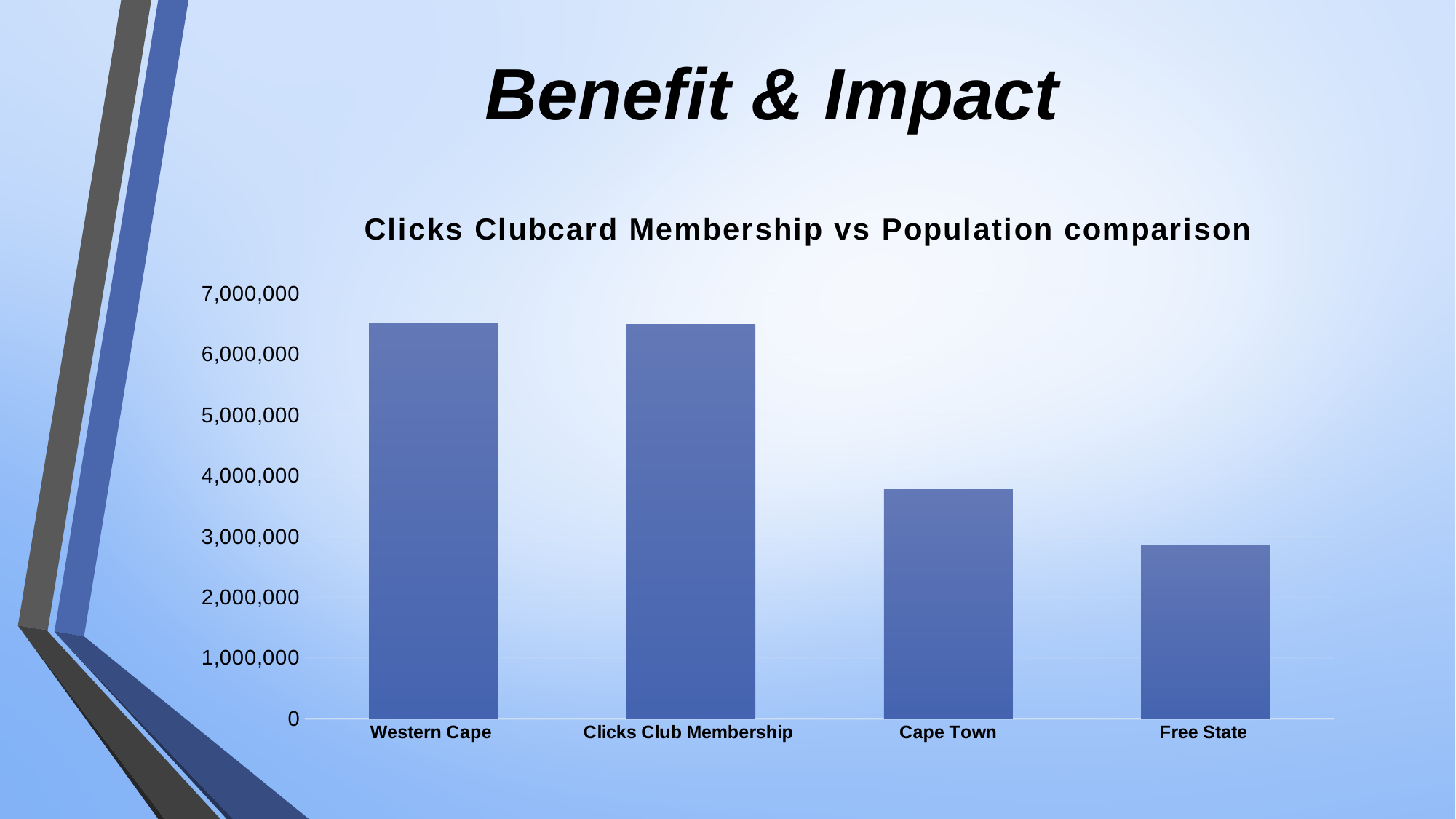

# Benefit & Impact

### Chart: Clicks Clubcard Membership vs Population comparison

| Category |  |
|---|---|
| Western Cape  | 6510300.0 |
| Clicks Club Membership  | 6500000.0 |
| Cape Town | 3776000.0 |
| Free State  | 2866700.0 |